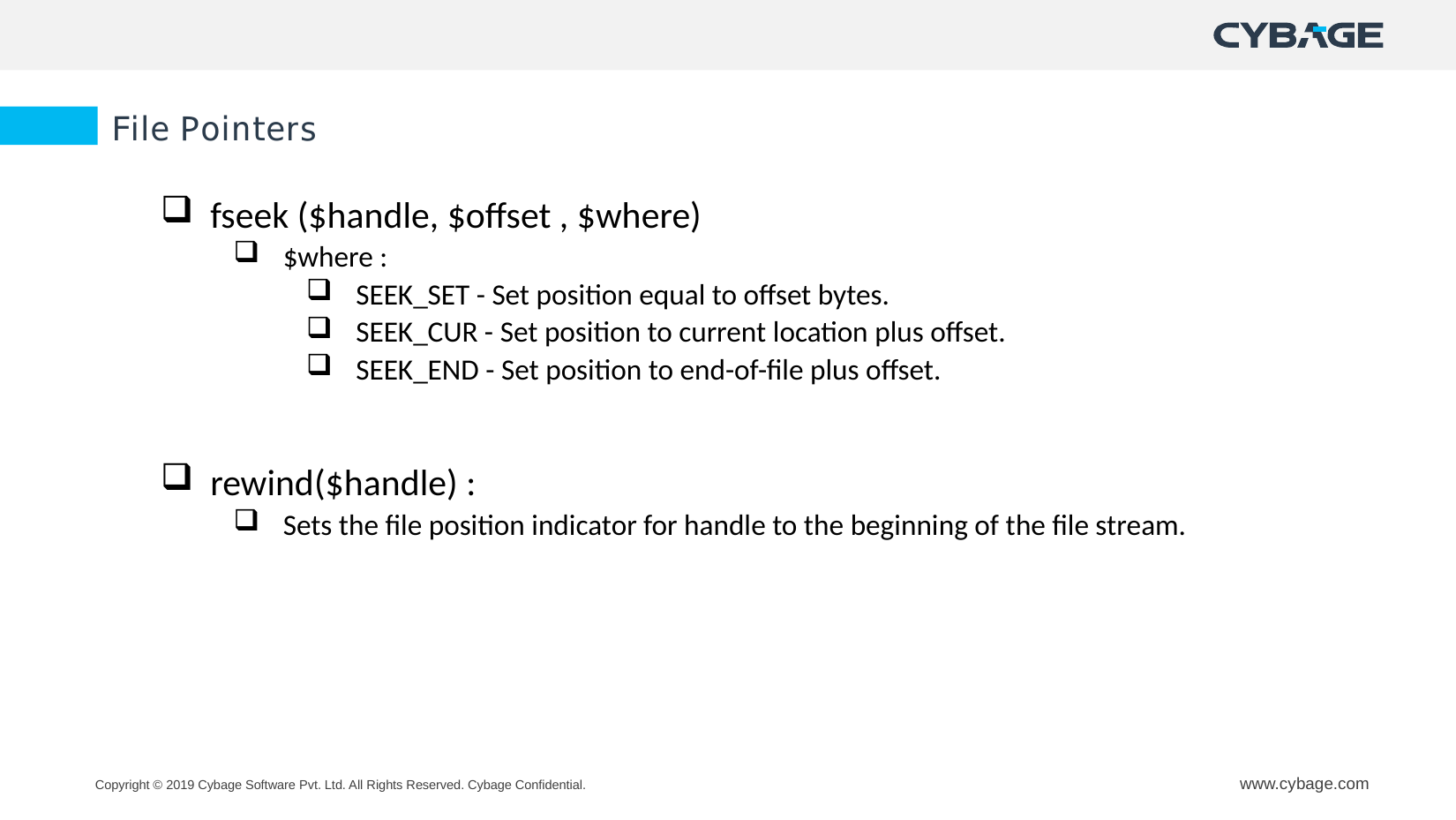

File Pointers

fseek ($handle, $offset , $where)
$where :
SEEK_SET - Set position equal to offset bytes.
SEEK_CUR - Set position to current location plus offset.
SEEK_END - Set position to end-of-file plus offset.

rewind($handle) :
Sets the file position indicator for handle to the beginning of the file stream.